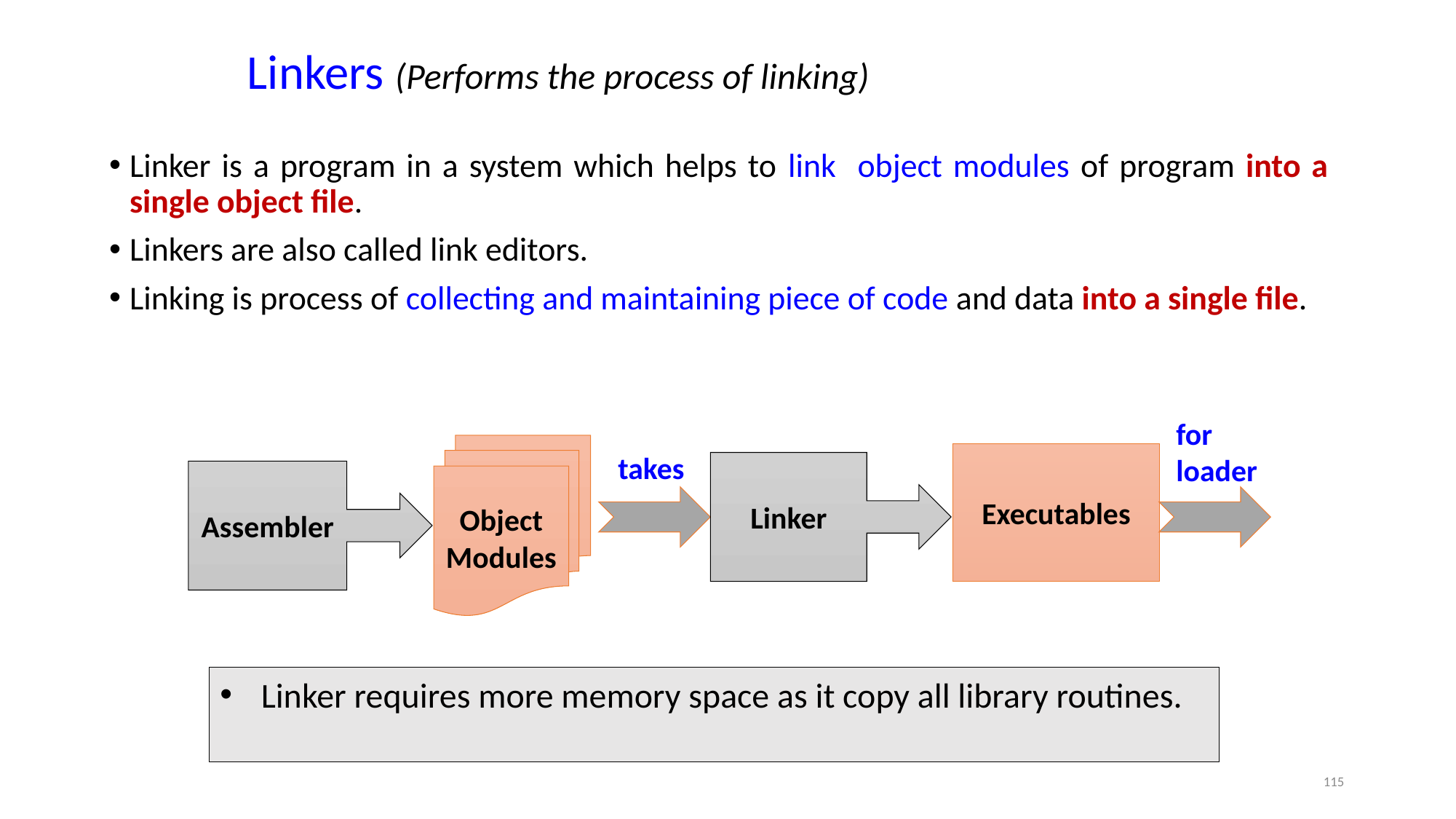

# Linkers (Performs the process of linking)
Linker is a program in a system which helps to link  object modules of program into a single object file.
Linkers are also called link editors.
Linking is process of collecting and maintaining piece of code and data into a single file.
for loader
Object Modules
takes
Executables
Linker
Assembler

Linker requires more memory space as it copy all library routines.
115